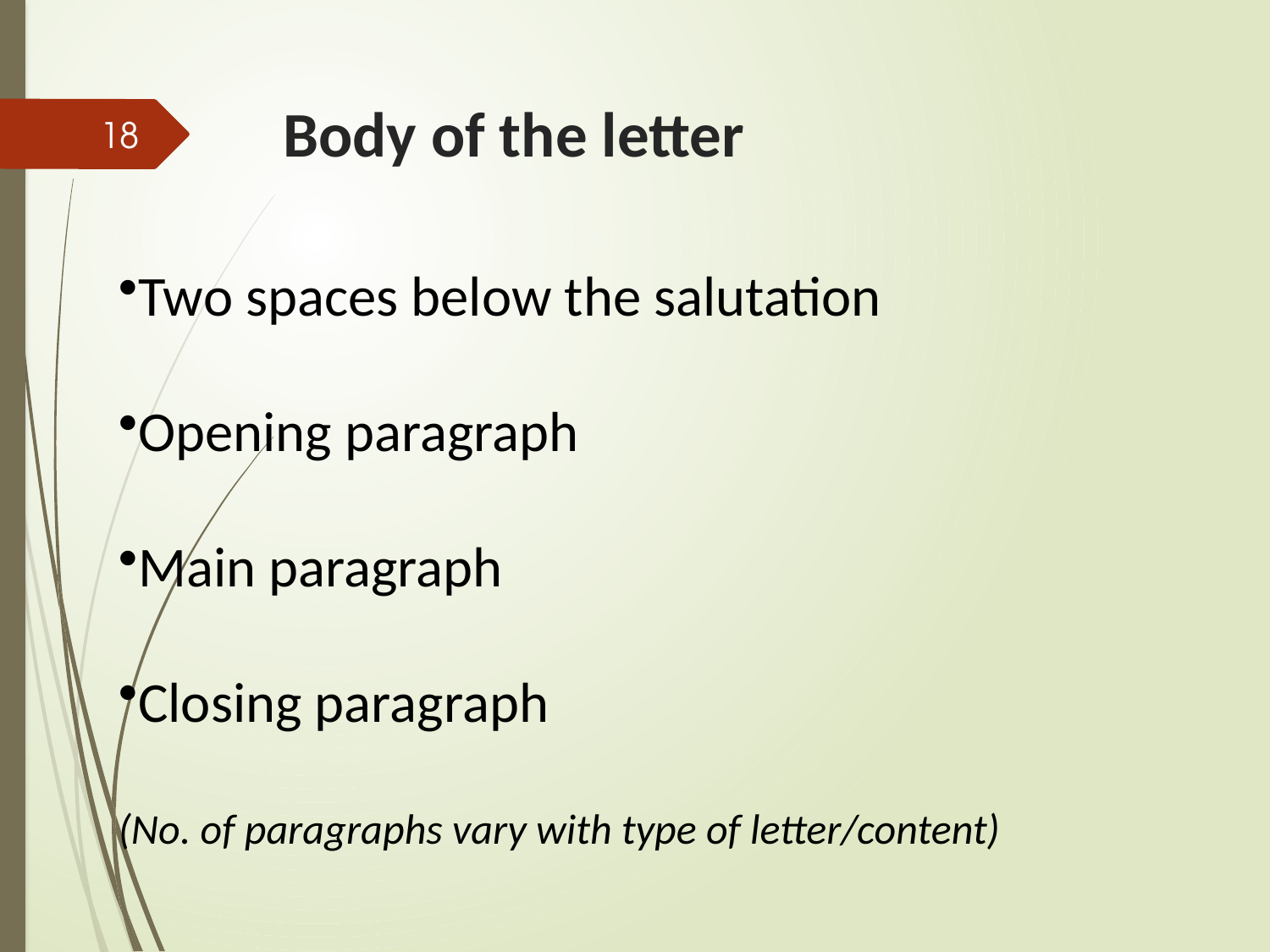

# Body of the letter
18
Two spaces below the salutation

Opening paragraph

Main paragraph

Closing paragraph

(No. of paragraphs vary with type of letter/content)